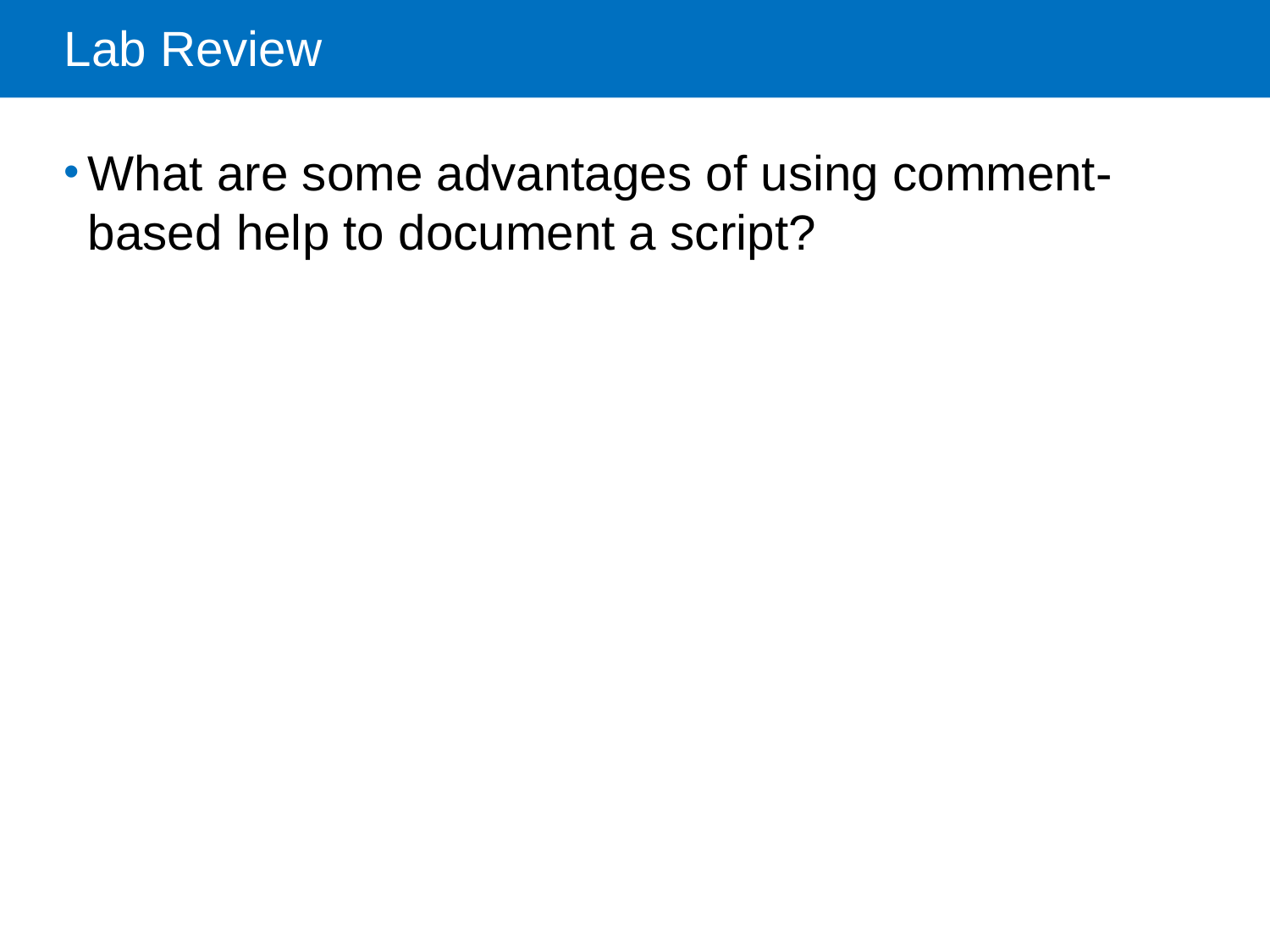

# Lab Review
What are some advantages of using comment-based help to document a script?